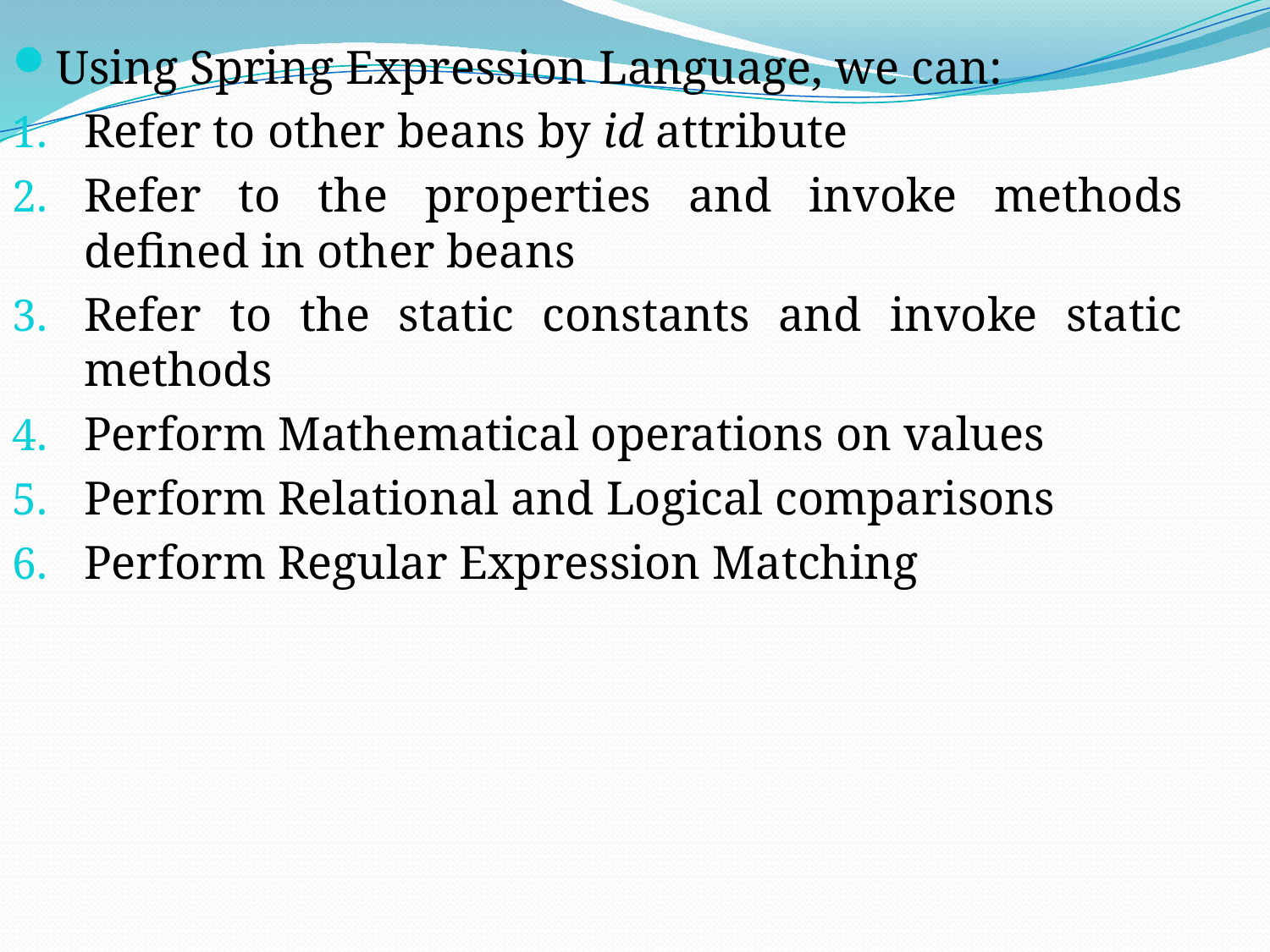

Using Spring Expression Language, we can:
Refer to other beans by id attribute
Refer to the properties and invoke methods defined in other beans
Refer to the static constants and invoke static methods
Perform Mathematical operations on values
Perform Relational and Logical comparisons
Perform Regular Expression Matching